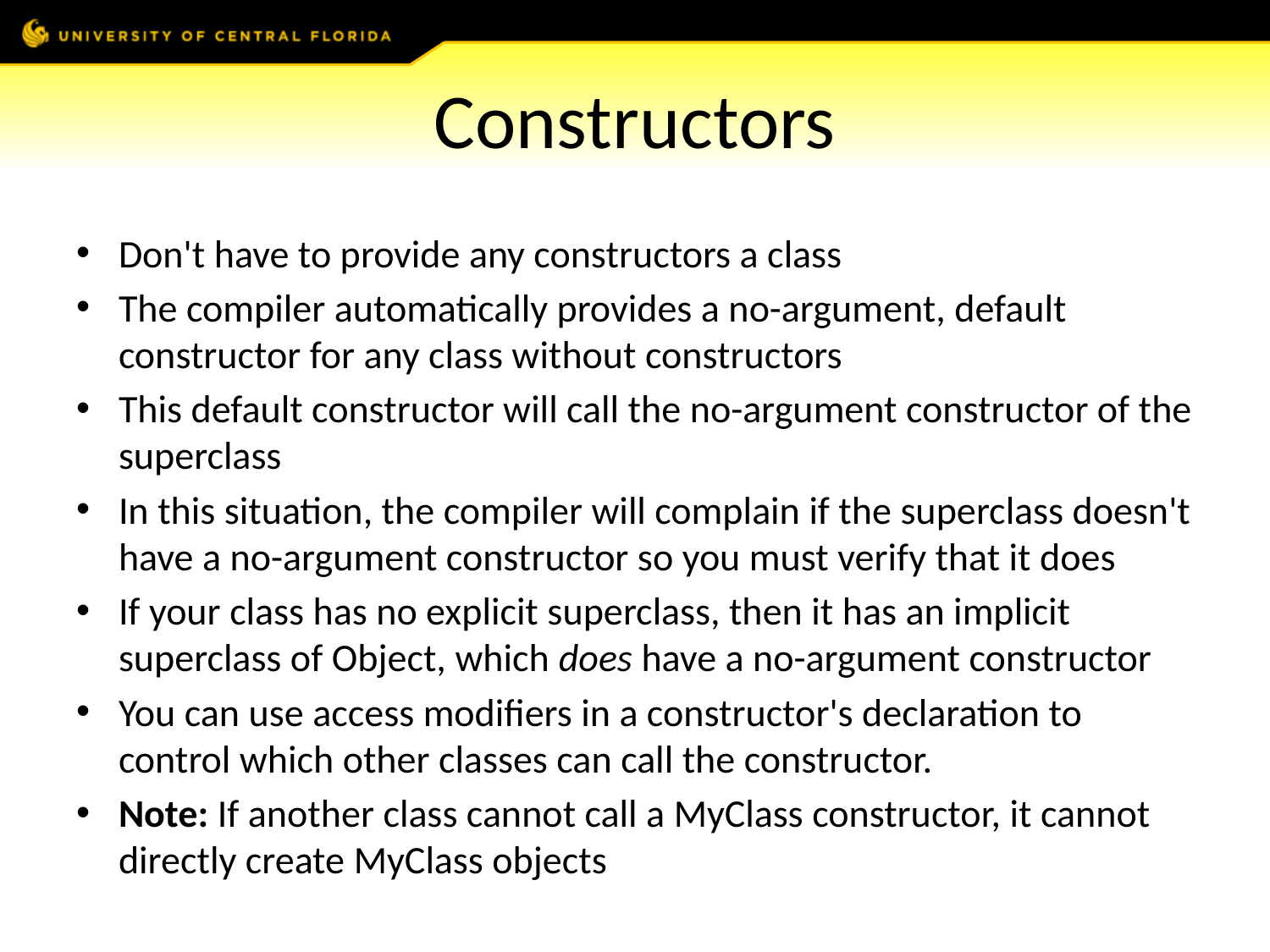

# Constructors
Don't have to provide any constructors a class
The compiler automatically provides a no-argument, default constructor for any class without constructors
This default constructor will call the no-argument constructor of the superclass
In this situation, the compiler will complain if the superclass doesn't have a no-argument constructor so you must verify that it does
If your class has no explicit superclass, then it has an implicit superclass of Object, which does have a no-argument constructor
You can use access modifiers in a constructor's declaration to control which other classes can call the constructor.
Note: If another class cannot call a MyClass constructor, it cannot directly create MyClass objects